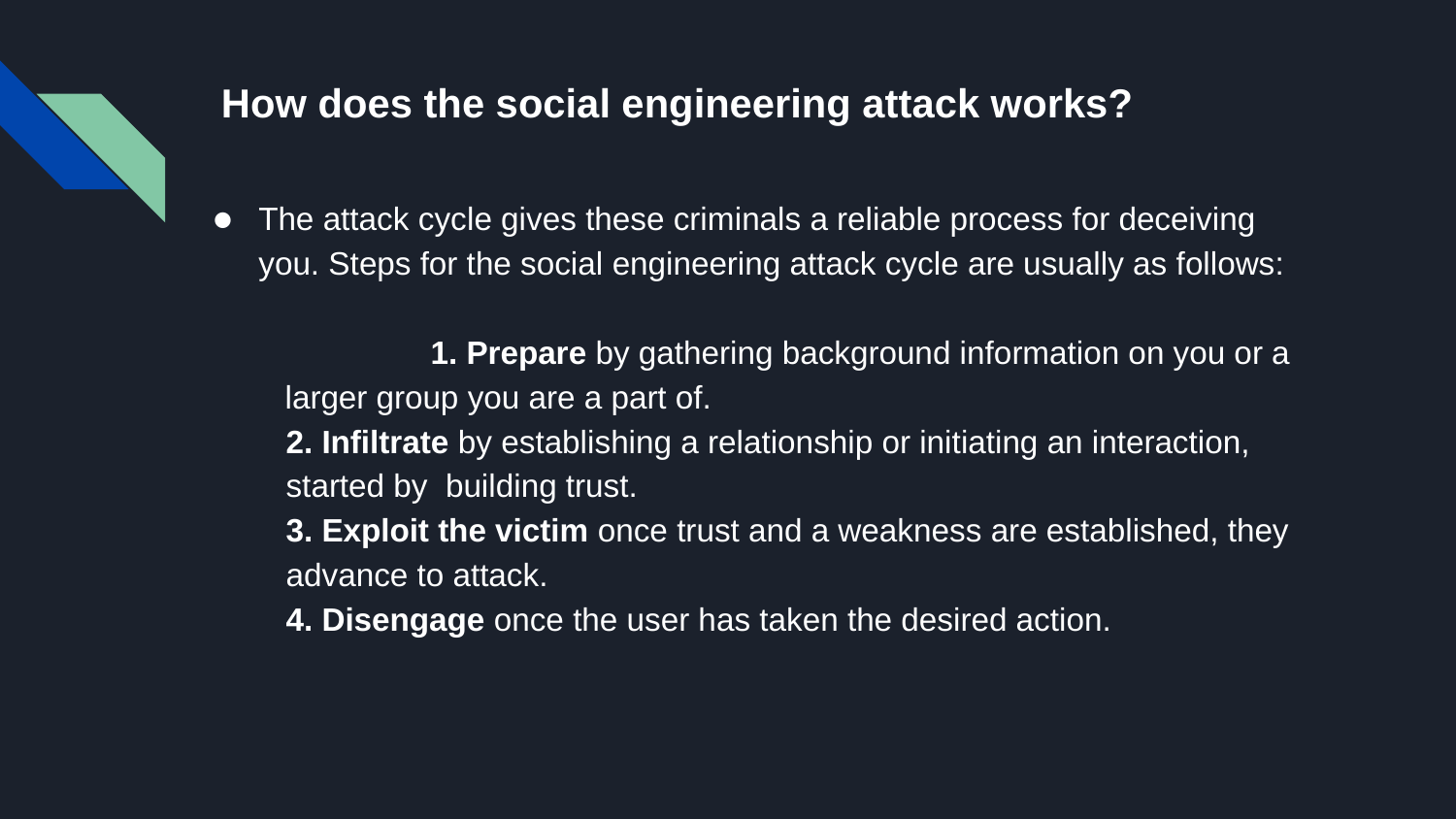

# How does the social engineering attack works?
The attack cycle gives these criminals a reliable process for deceiving you. Steps for the social engineering attack cycle are usually as follows:

	1. Prepare by gathering background information on you or a larger group you are a part of.
2. Infiltrate by establishing a relationship or initiating an interaction, started by  building trust.
3. Exploit the victim once trust and a weakness are established, they advance to attack.
4. Disengage once the user has taken the desired action.